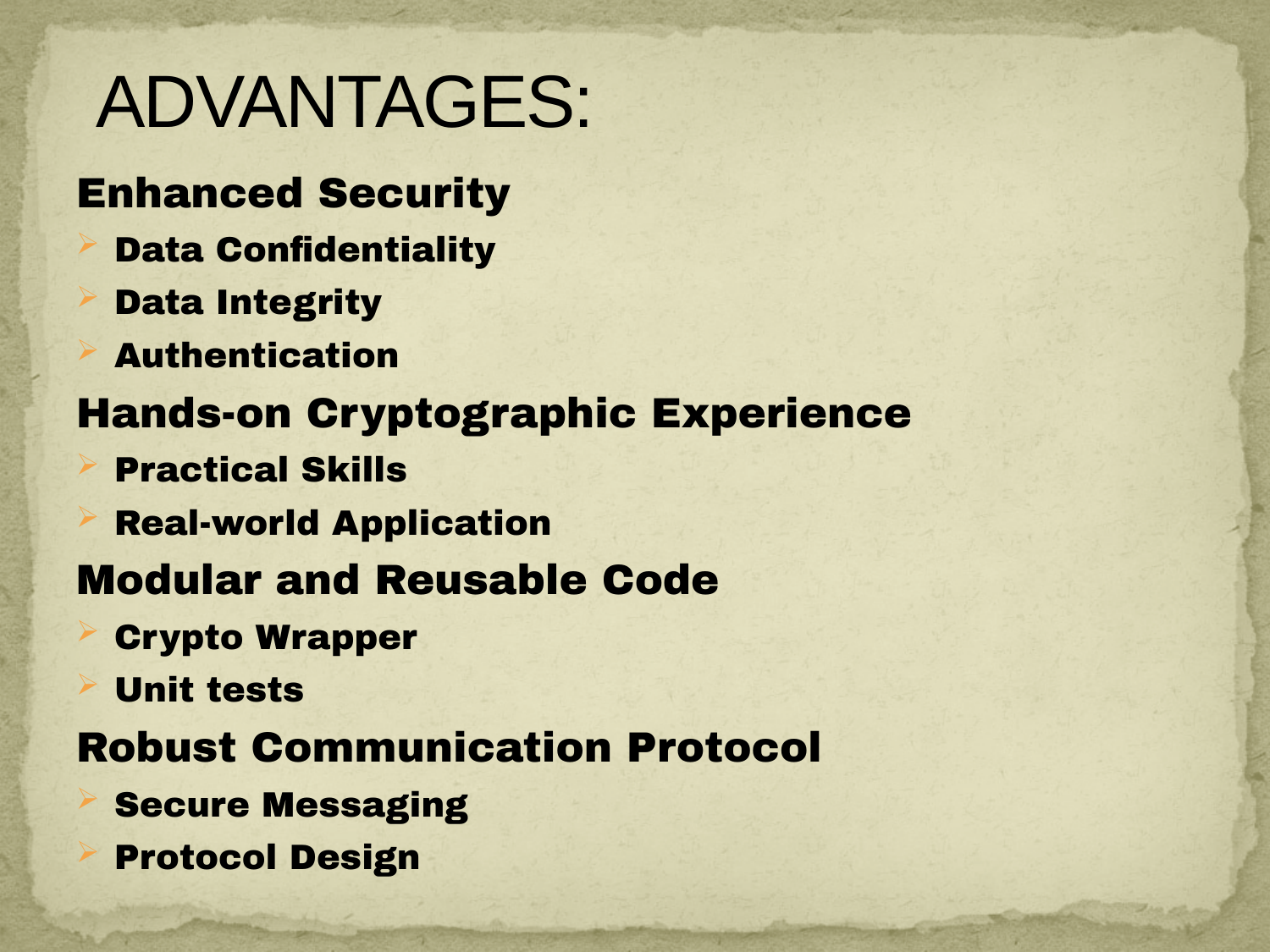

# ADVANTAGES:
Enhanced Security
Data Confidentiality
Data Integrity
Authentication
Hands-on Cryptographic Experience
Practical Skills
Real-world Application
Modular and Reusable Code
Crypto Wrapper
Unit tests
Robust Communication Protocol
Secure Messaging
Protocol Design